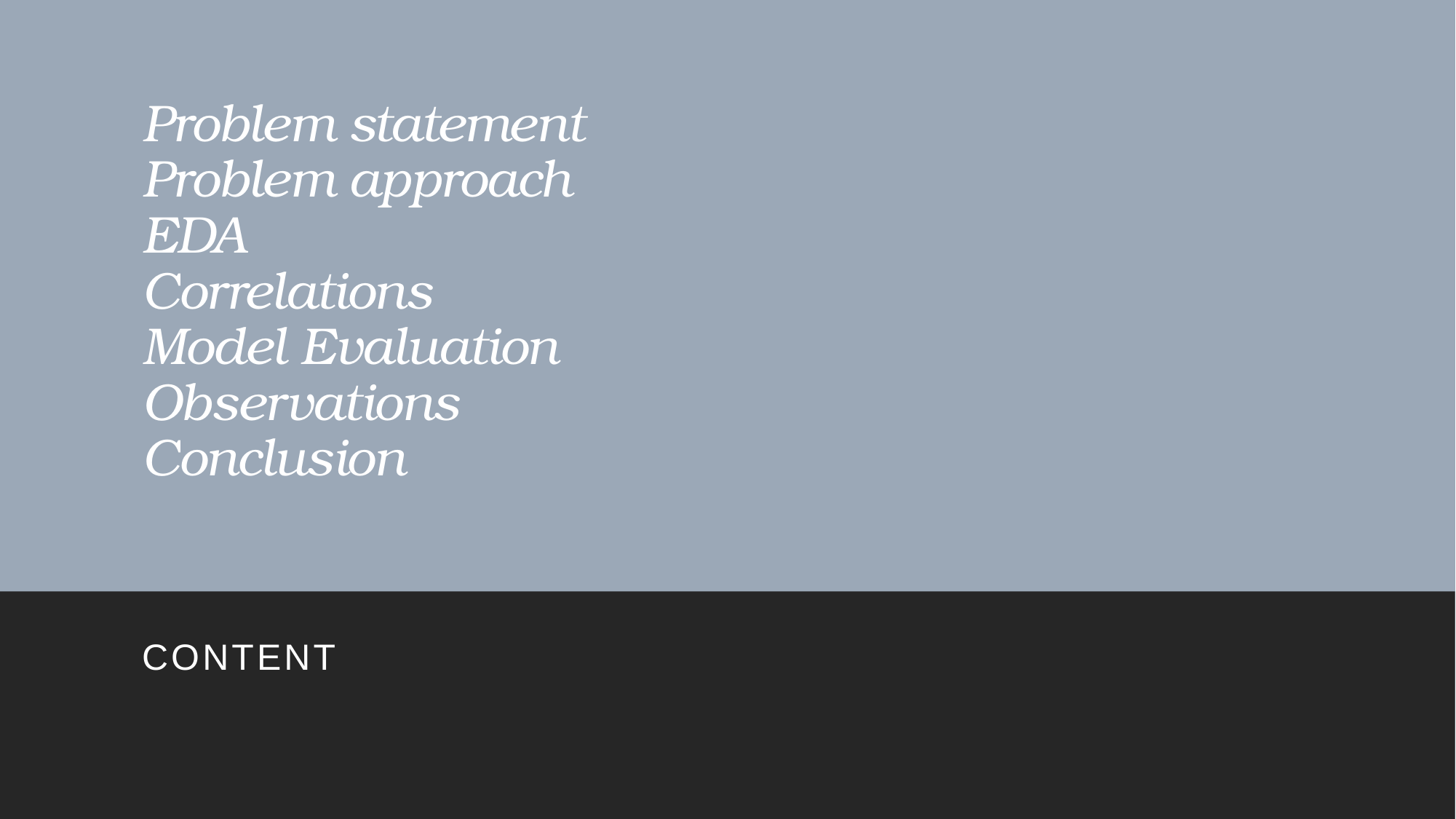

# Problem statement Problem approach EDA Correlations Model Evaluation Observations Conclusion

CONTENT